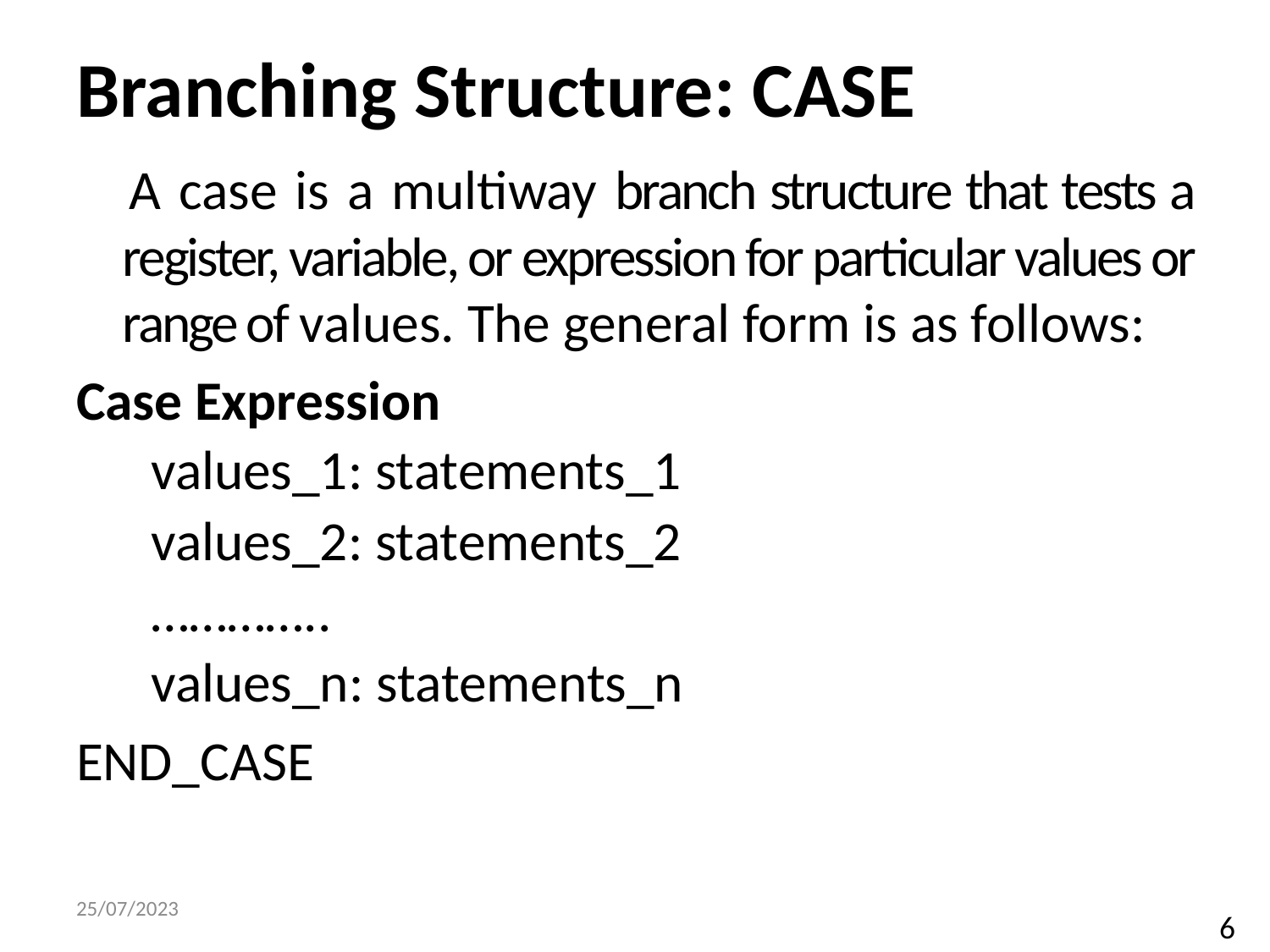

# Branching Structure: CASE
   A case is a multiway branch structure that tests a register, variable, or expression for particular values or range of values. The general form is as follows:
Case Expression
      values_1: statements_1
      values_2: statements_2
      …………..
      values_n: statements_n
END_CASE

25/07/2023
6